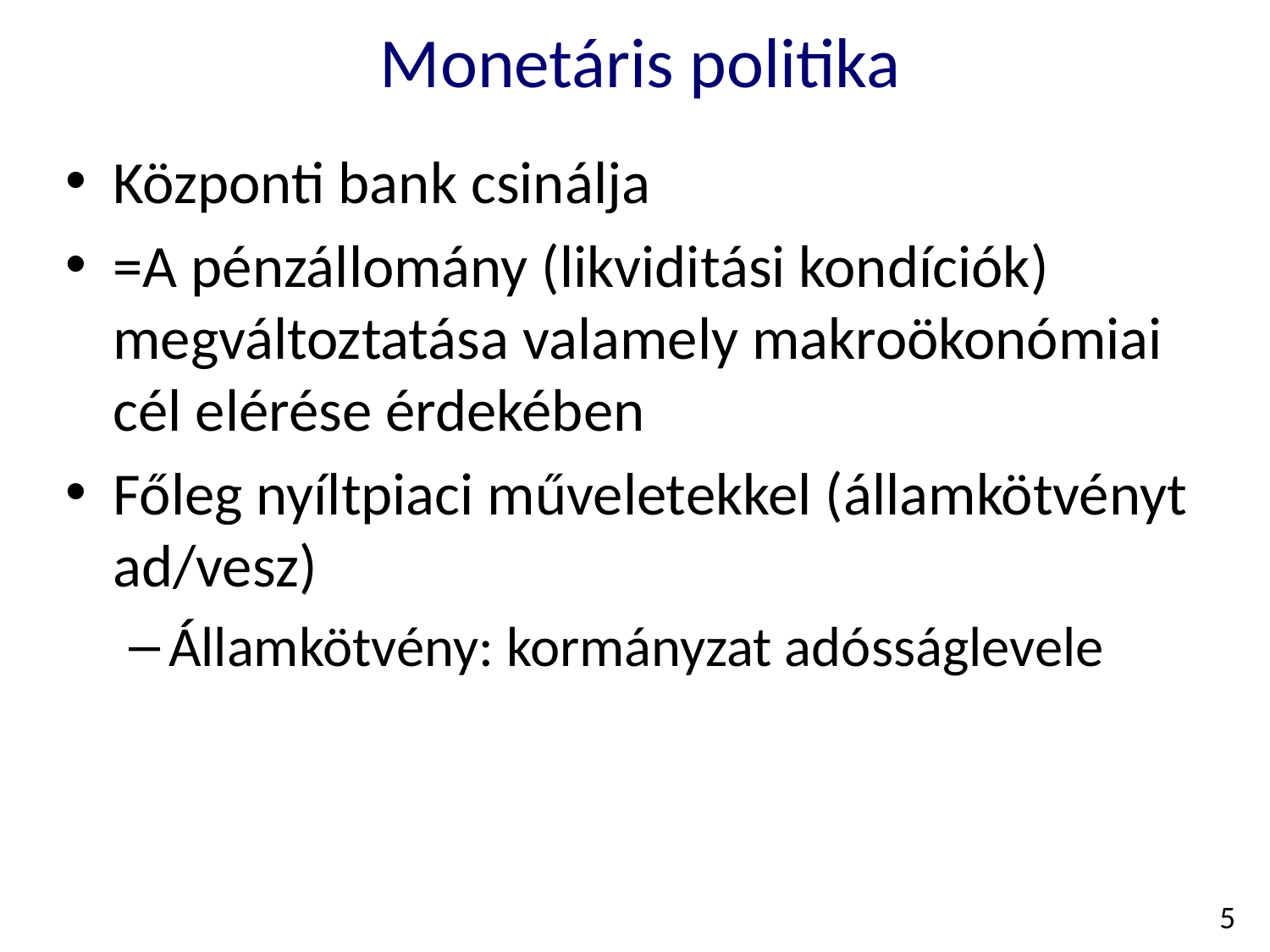

# Monetáris politika
Központi bank csinálja
=A pénzállomány (likviditási kondíciók) megváltoztatása valamely makroökonómiai cél elérése érdekében
Főleg nyíltpiaci műveletekkel (államkötvényt ad/vesz)
Államkötvény: kormányzat adósságlevele

5